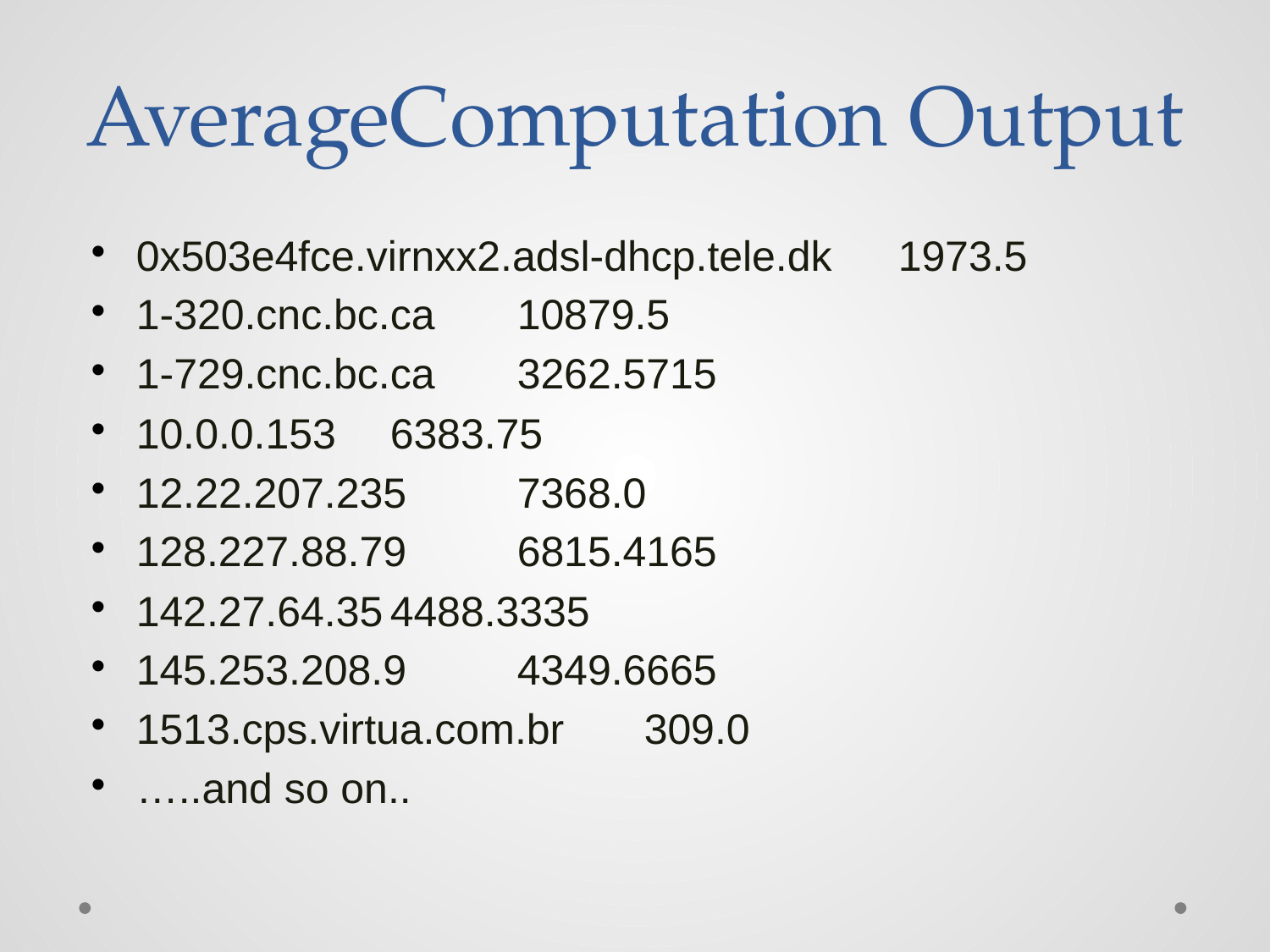

# AverageComputation Output
0x503e4fce.virnxx2.adsl-dhcp.tele.dk	1973.5
1-320.cnc.bc.ca	10879.5
1-729.cnc.bc.ca	3262.5715
10.0.0.153	6383.75
12.22.207.235	7368.0
128.227.88.79	6815.4165
142.27.64.35	4488.3335
145.253.208.9	4349.6665
1513.cps.virtua.com.br	309.0
…..and so on..